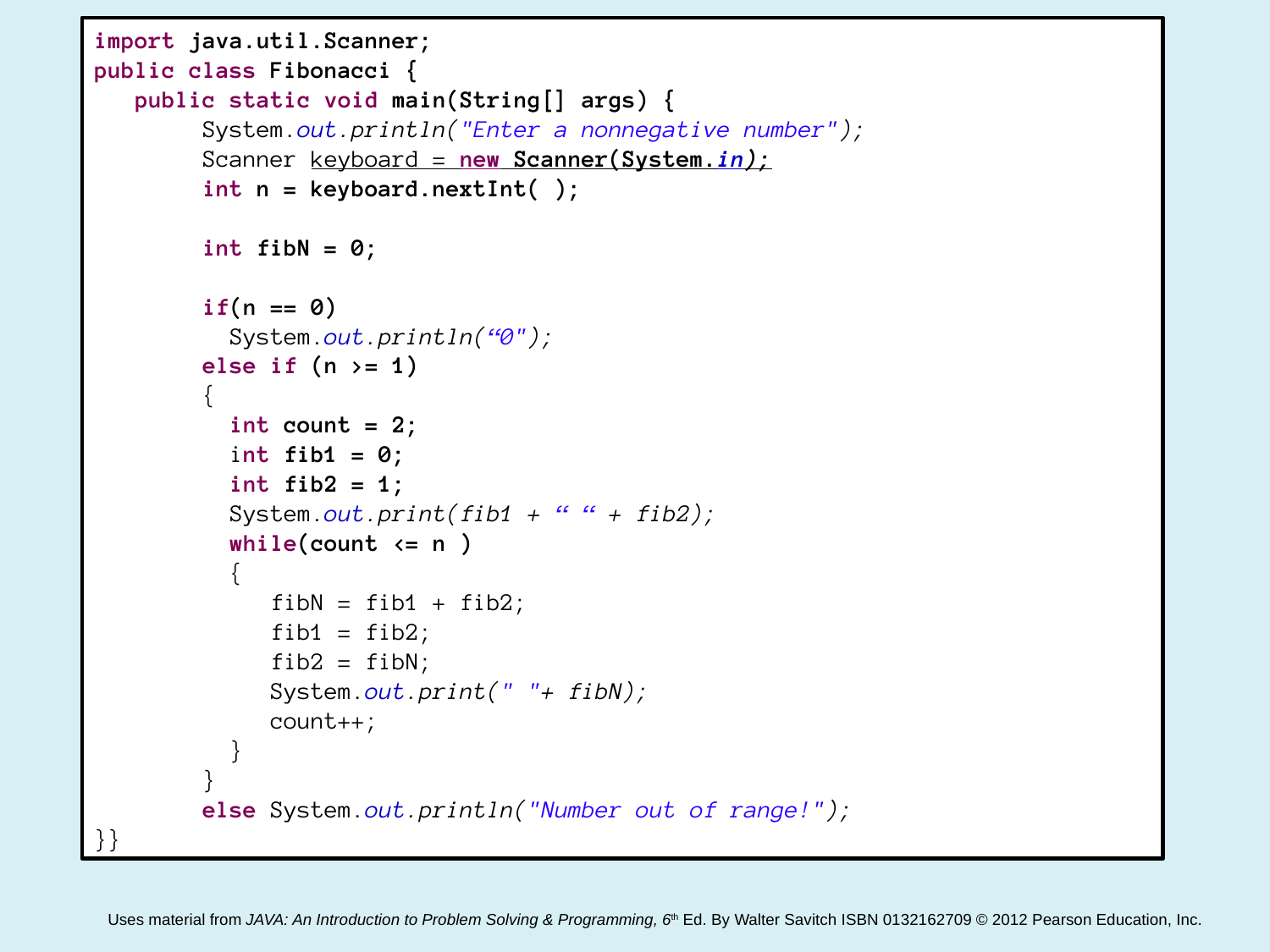

import java.util.Scanner;
public class Fibonacci {
   public static void main(String[] args) {
        System.out.println("Enter a nonnegative number");
        Scanner keyboard = new Scanner(System.in);
        int n = keyboard.nextInt( );

        int fibN = 0;

        if(n == 0)
          System.out.println(“0");
        else if (n >= 1)
        {
          int count = 2;
          int fib1 = 0;
          int fib2 = 1;
          System.out.print(fib1 + “ “ + fib2);
          while(count <= n )
          {
             fibN = fib1 + fib2;
             fib1 = fib2;
             fib2 = fibN;
             System.out.print(" "+ fibN);
             count++;
          }
        }
        else System.out.println("Number out of range!");
}}